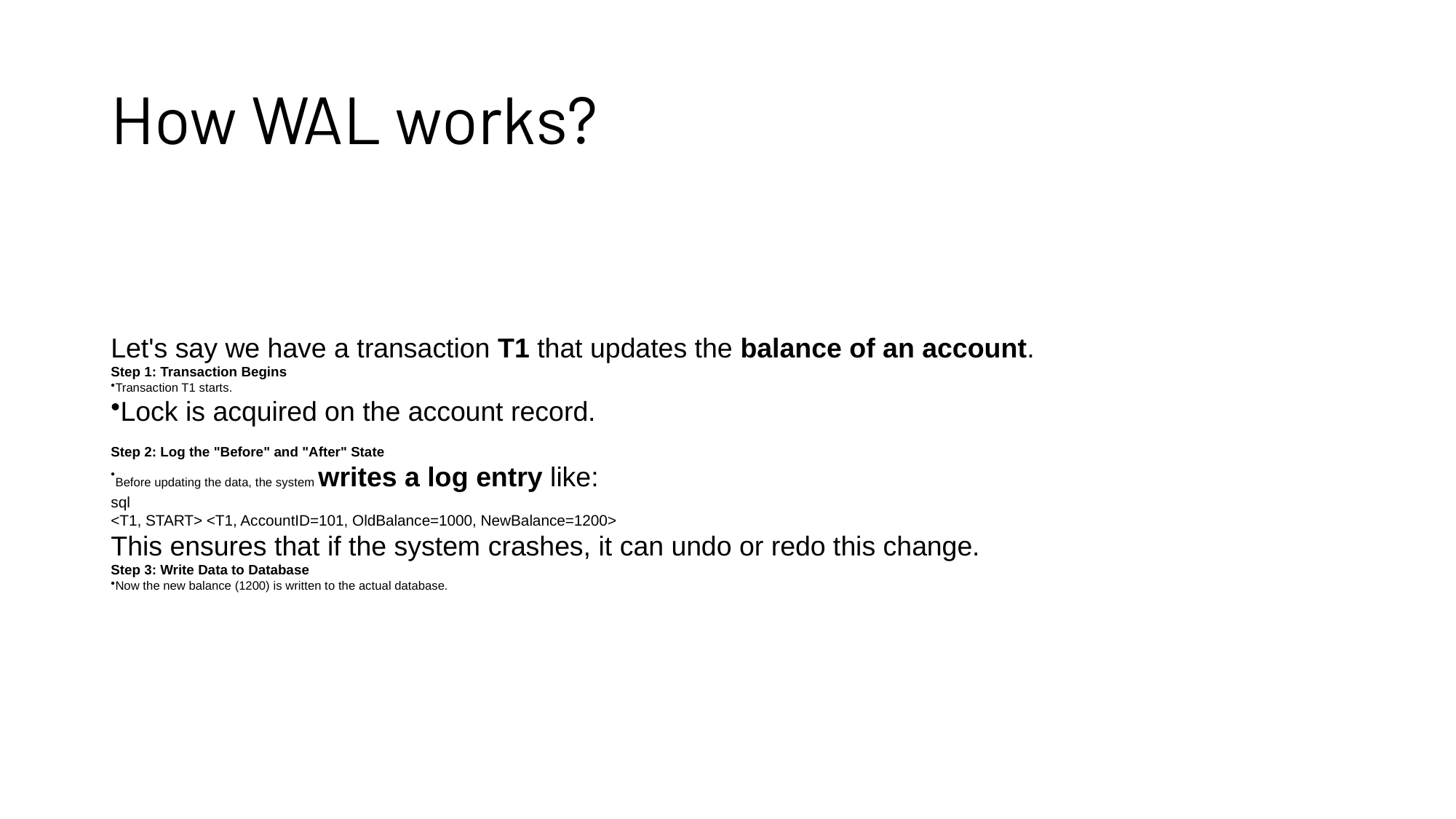

# How WAL works?
Let's say we have a transaction T1 that updates the balance of an account.
Step 1: Transaction Begins
Transaction T1 starts.
Lock is acquired on the account record.

Step 2: Log the "Before" and "After" State
Before updating the data, the system writes a log entry like:
sql
<T1, START> <T1, AccountID=101, OldBalance=1000, NewBalance=1200>
This ensures that if the system crashes, it can undo or redo this change.
Step 3: Write Data to Database
Now the new balance (1200) is written to the actual database.